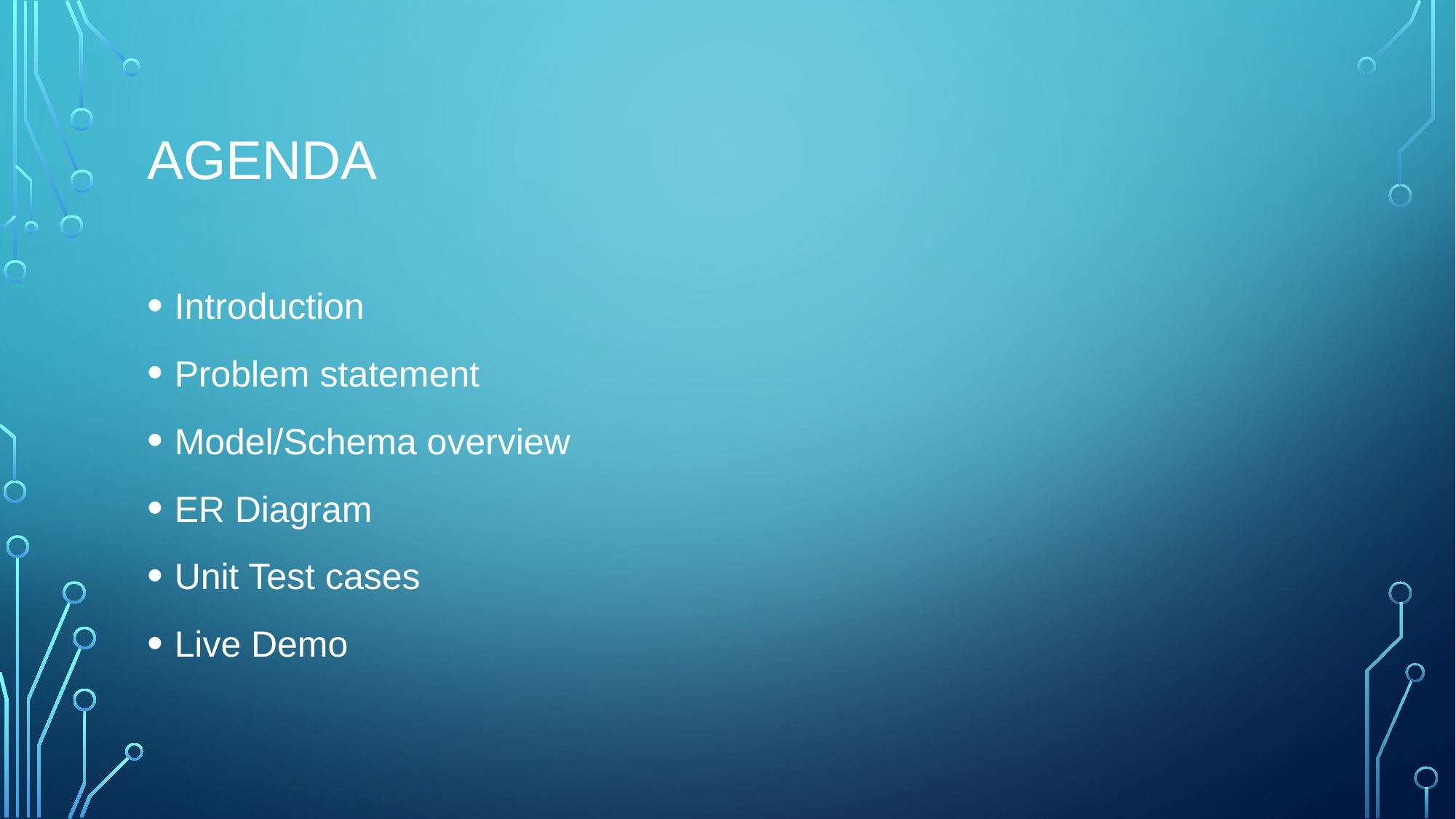

# Agenda
Introduction
Problem statement
Model/Schema overview
ER Diagram
Unit Test cases
Live Demo